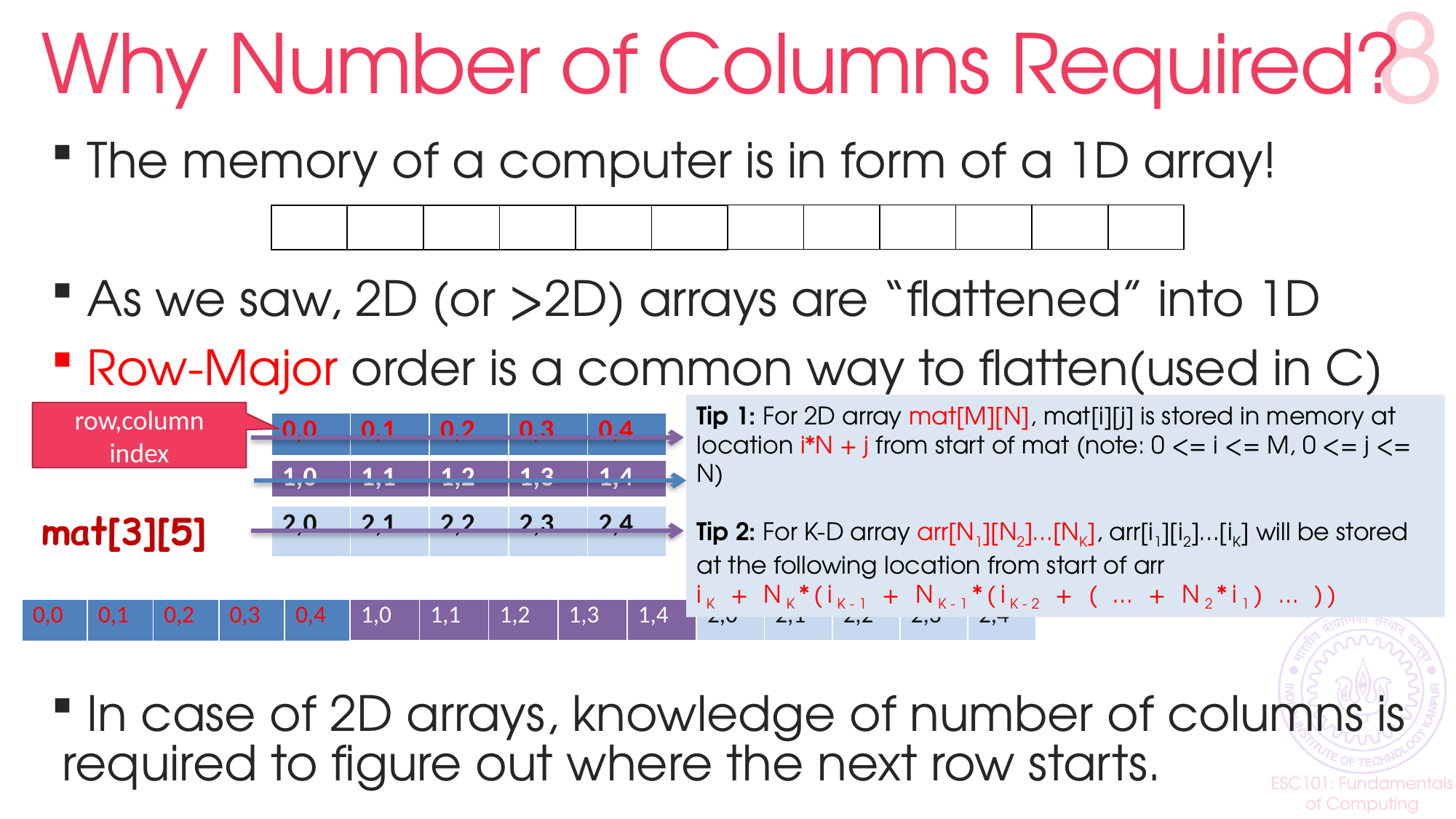

# Why Number of Columns Required?
8
 The memory of a computer is in form of a 1D array!

 As we saw, 2D (or >2D) arrays are “flattened” into 1D
 Row-Major order is a common way to flatten(used in C)

 In case of 2D arrays, knowledge of number of columns is required to figure out where the next row starts.

|  |  |  |  |  |  |
| --- | --- | --- | --- | --- | --- |
|  |  |  |  |  |  |
| --- | --- | --- | --- | --- | --- |
Tip 1: For 2D array mat[M][N], mat[i][j] is stored in memory at location i*N + j from start of mat (note: 0 <= i <= M, 0 <= j <= N)

Tip 2: For K-D array arr[N1][N2]…[NK], arr[i1][i2]…[iK] will be stored at the following location from start of arr
iK + NK*(iK-1 + NK-1*(iK-2 + ( … + N2*i1) … ))
row,column index
| 0,0 | 0,1 | 0,2 | 0,3 | 0,4 |
| --- | --- | --- | --- | --- |
| 1,0 | 1,1 | 1,2 | 1,3 | 1,4 |
| --- | --- | --- | --- | --- |
mat[3][5]
| 2,0 | 2,1 | 2,2 | 2,3 | 2,4 |
| --- | --- | --- | --- | --- |
| 0,0 | 0,1 | 0,2 | 0,3 | 0,4 |
| --- | --- | --- | --- | --- |
| 1,0 | 1,1 | 1,2 | 1,3 | 1,4 |
| --- | --- | --- | --- | --- |
| 2,0 | 2,1 | 2,2 | 2,3 | 2,4 |
| --- | --- | --- | --- | --- |